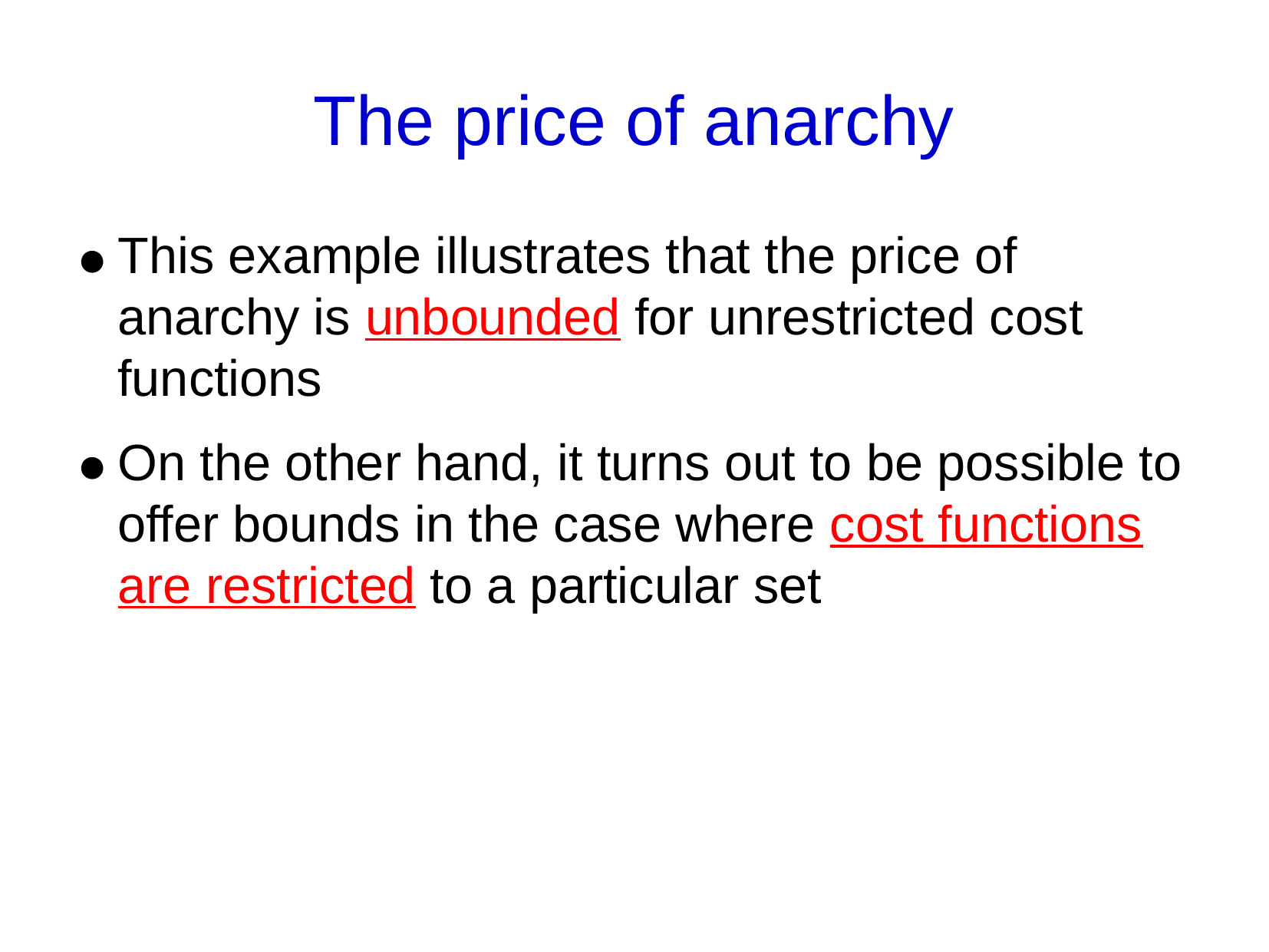

The price of anarchy
This example illustrates that the price of anarchy is unbounded for unrestricted cost functions
On the other hand, it turns out to be possible to offer bounds in the case where cost functions are restricted to a particular set